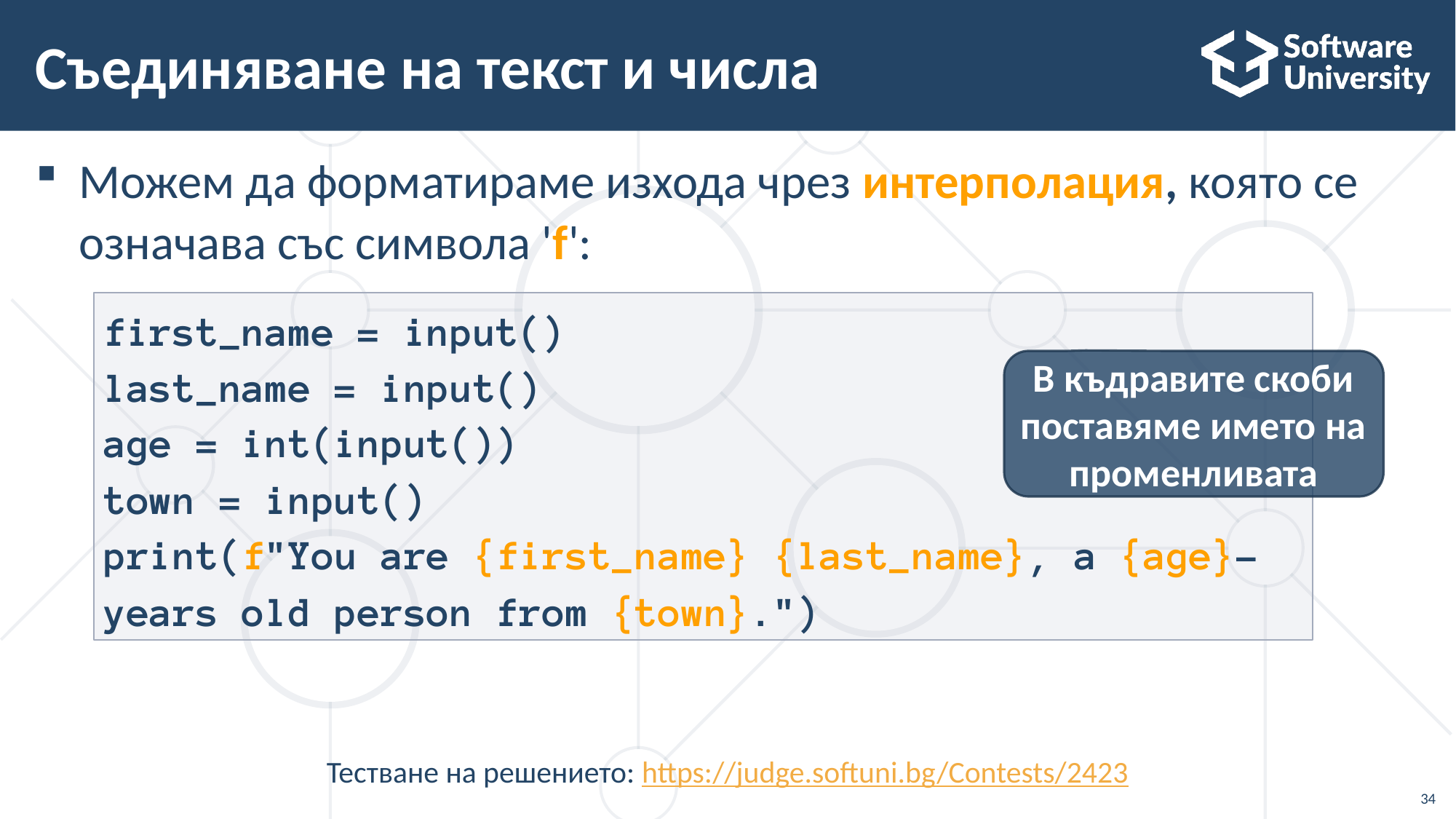

# Съединяване на текст и числа
Можем да форматираме изхода чрез интерполация, която се
означава със символа 'f':
first_name = input()
last_name = input()
age = int(input())
town = input()
print(f"You are {first_name} {last_name}, a {age}-years old person from {town}.")
В къдравите скоби поставяме името на променливата
Тестване на решението: https://judge.softuni.bg/Contests/2423
34